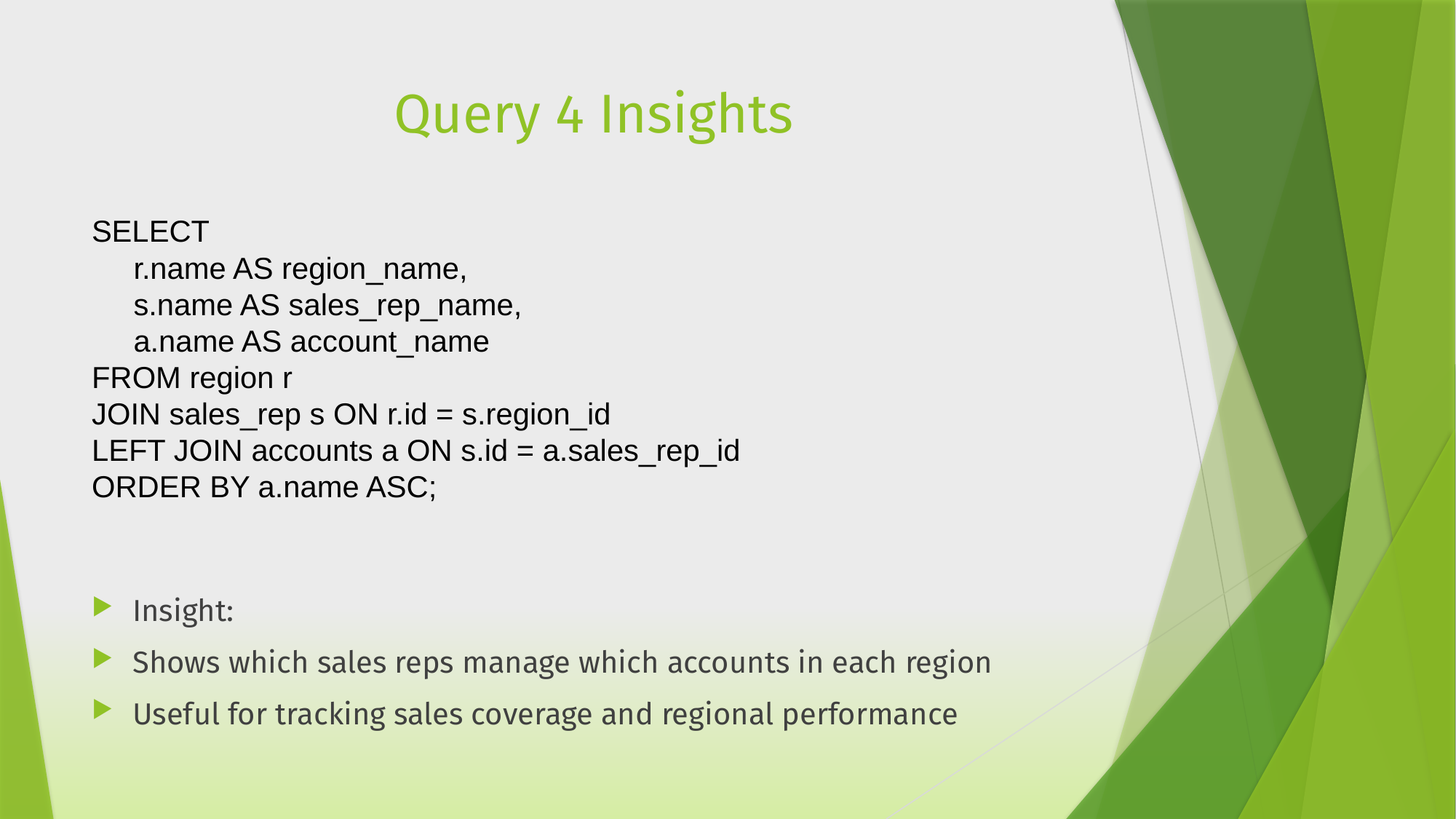

# Query 4 Insights
SELECT
     r.name AS region_name,
     s.name AS sales_rep_name,
     a.name AS account_name
FROM region r
JOIN sales_rep s ON r.id = s.region_id
LEFT JOIN accounts a ON s.id = a.sales_rep_id
ORDER BY a.name ASC;

Insight:
Shows which sales reps manage which accounts in each region
Useful for tracking sales coverage and regional performance